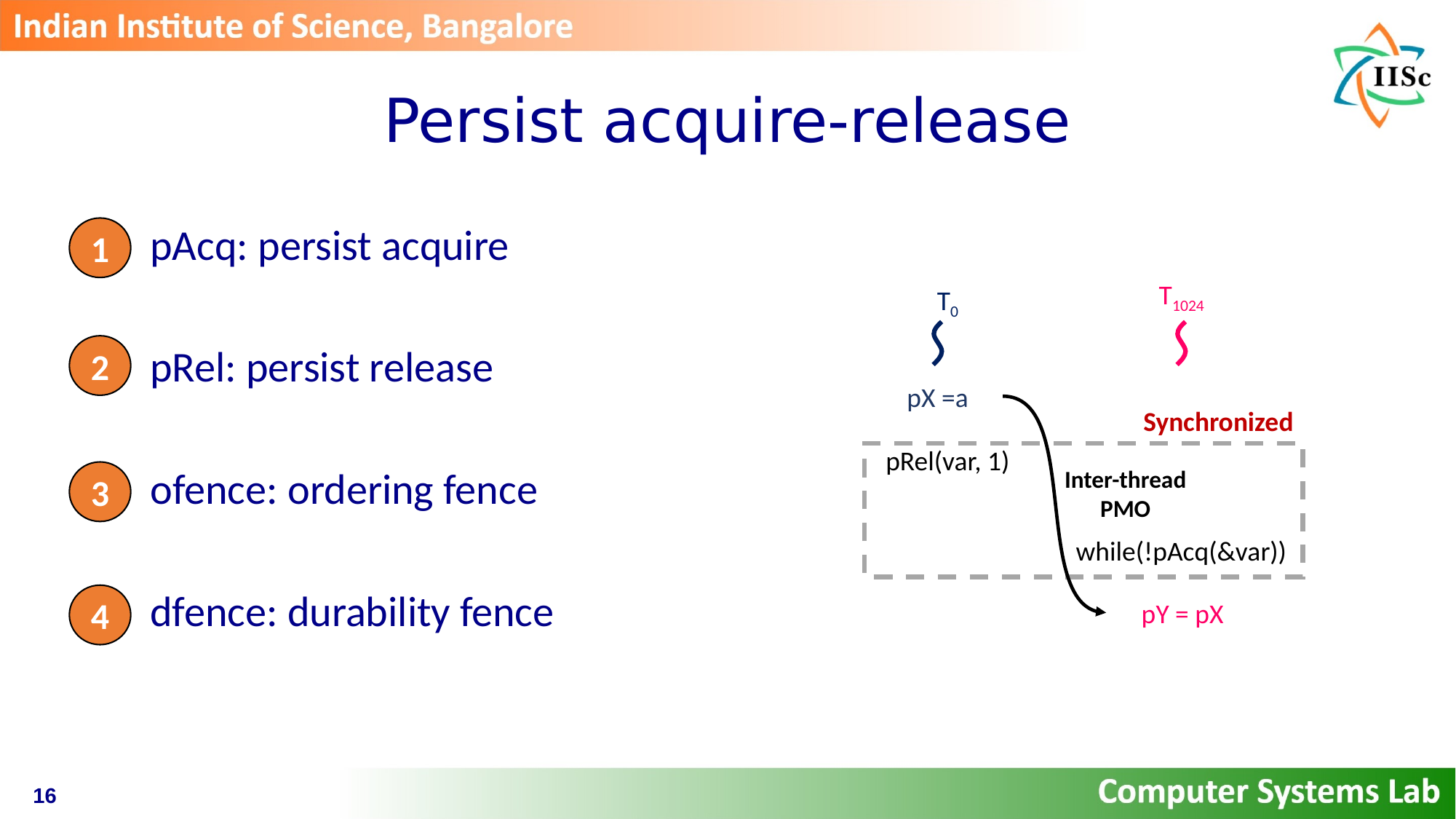

# Persist acquire-release
1
pAcq: persist acquire

pRel: persist release

ofence: ordering fence

dfence: durability fence
T1024
T0

2
pX =a
Synchronized
pRel(var, 1)

Inter-thread
PMO
3
while(!pAcq(&var))
4
pY = pX
16